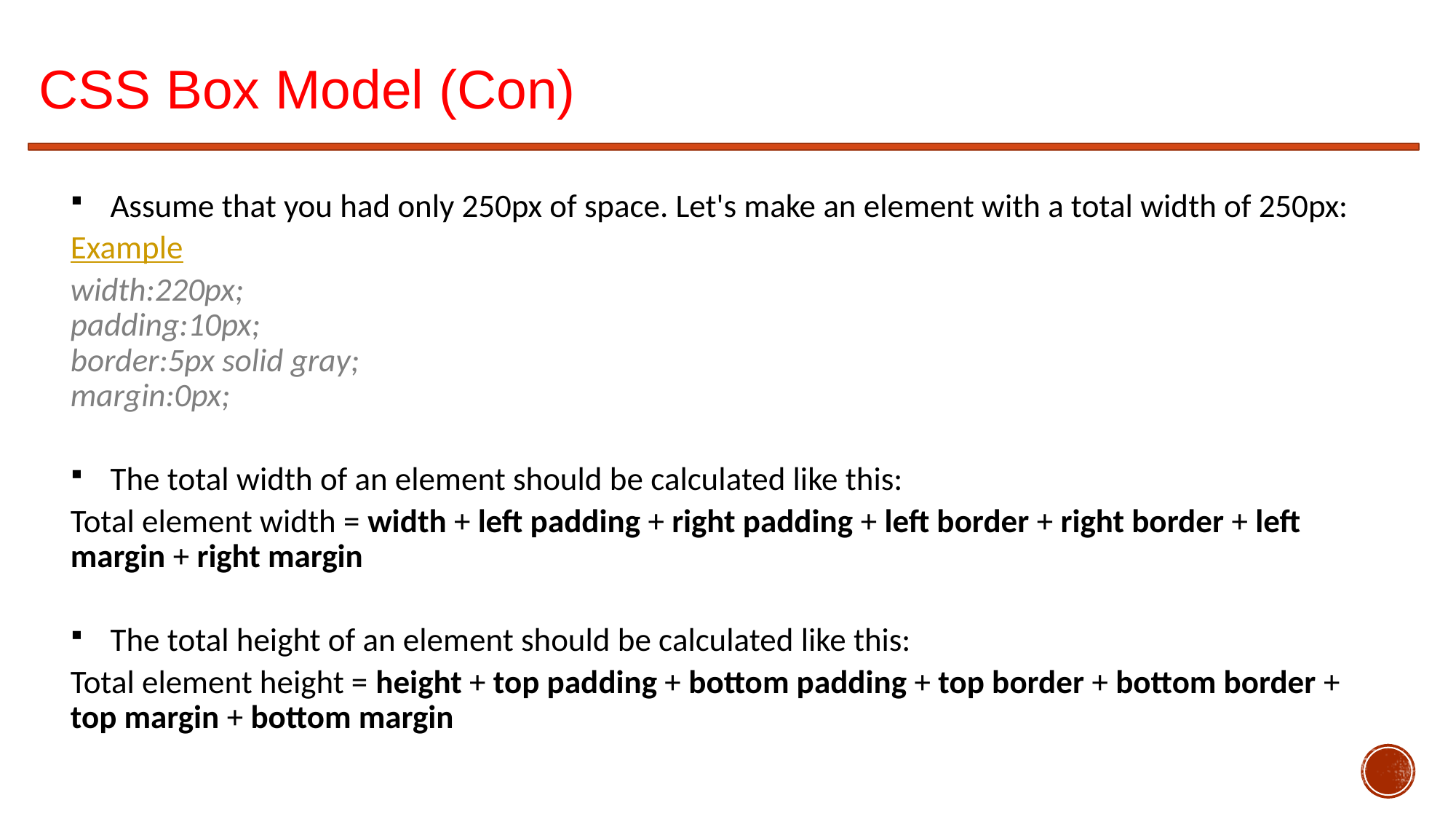

CSS Box Model (Con)

Assume that you had only 250px of space. Let's make an element with a total width of 250px:
Example
width:220px;
padding:10px;
border:5px solid gray;
margin:0px;

The total width of an element should be calculated like this:
Total element width = width + left padding + right padding + left border + right border + left margin + right margin

The total height of an element should be calculated like this:
Total element height = height + top padding + bottom padding + top border + bottom border + top margin + bottom margin